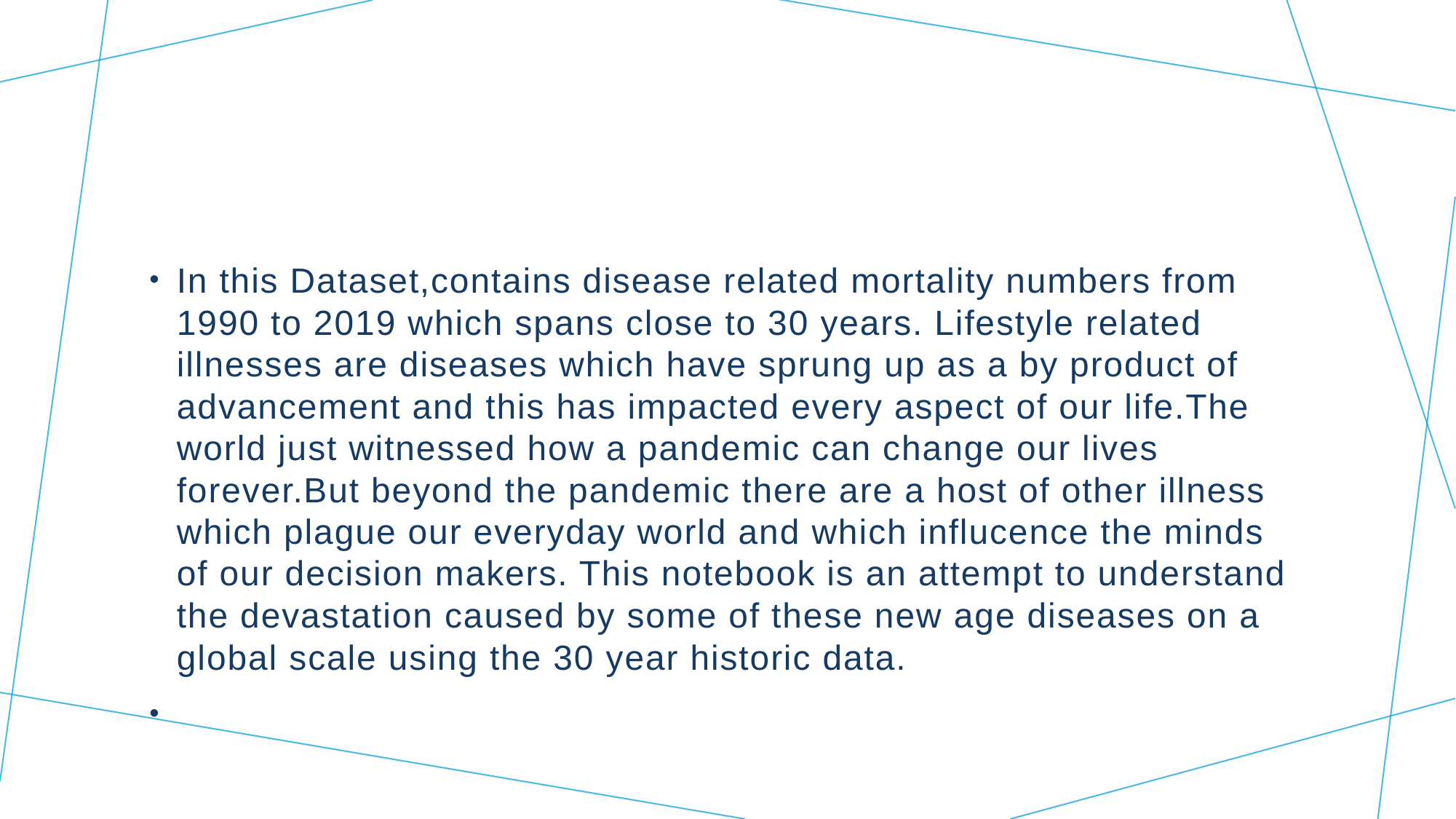

#

In this Dataset,contains disease related mortality numbers from 1990 to 2019 which spans close to 30 years. Lifestyle related illnesses are diseases which have sprung up as a by product of advancement and this has impacted every aspect of our life.The world just witnessed how a pandemic can change our lives forever.But beyond the pandemic there are a host of other illness which plague our everyday world and which influcence the minds of our decision makers. This notebook is an attempt to understand the devastation caused by some of these new age diseases on a global scale using the 30 year historic data.